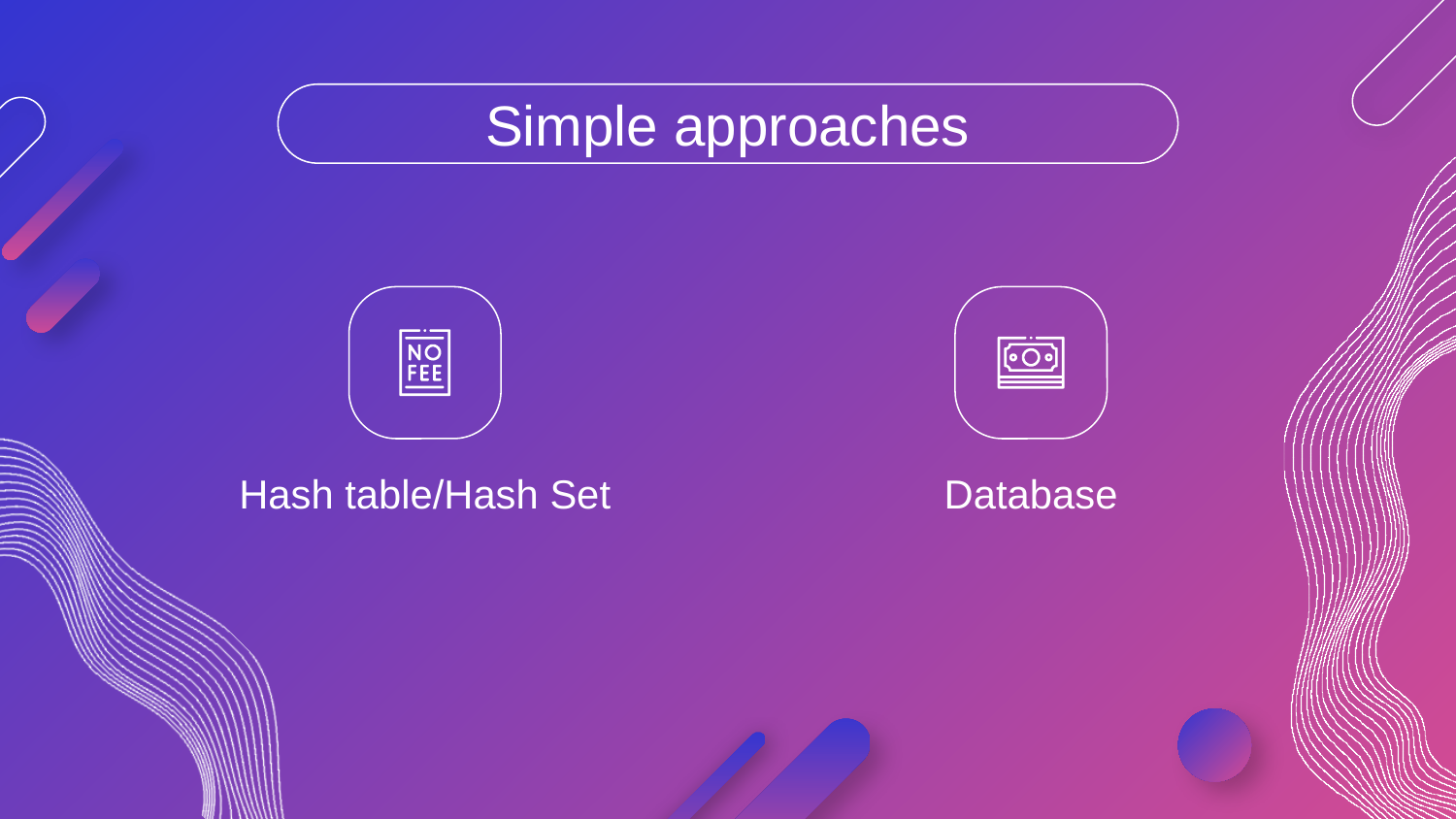

# Simple approaches

Hash table/Hash Set
Database